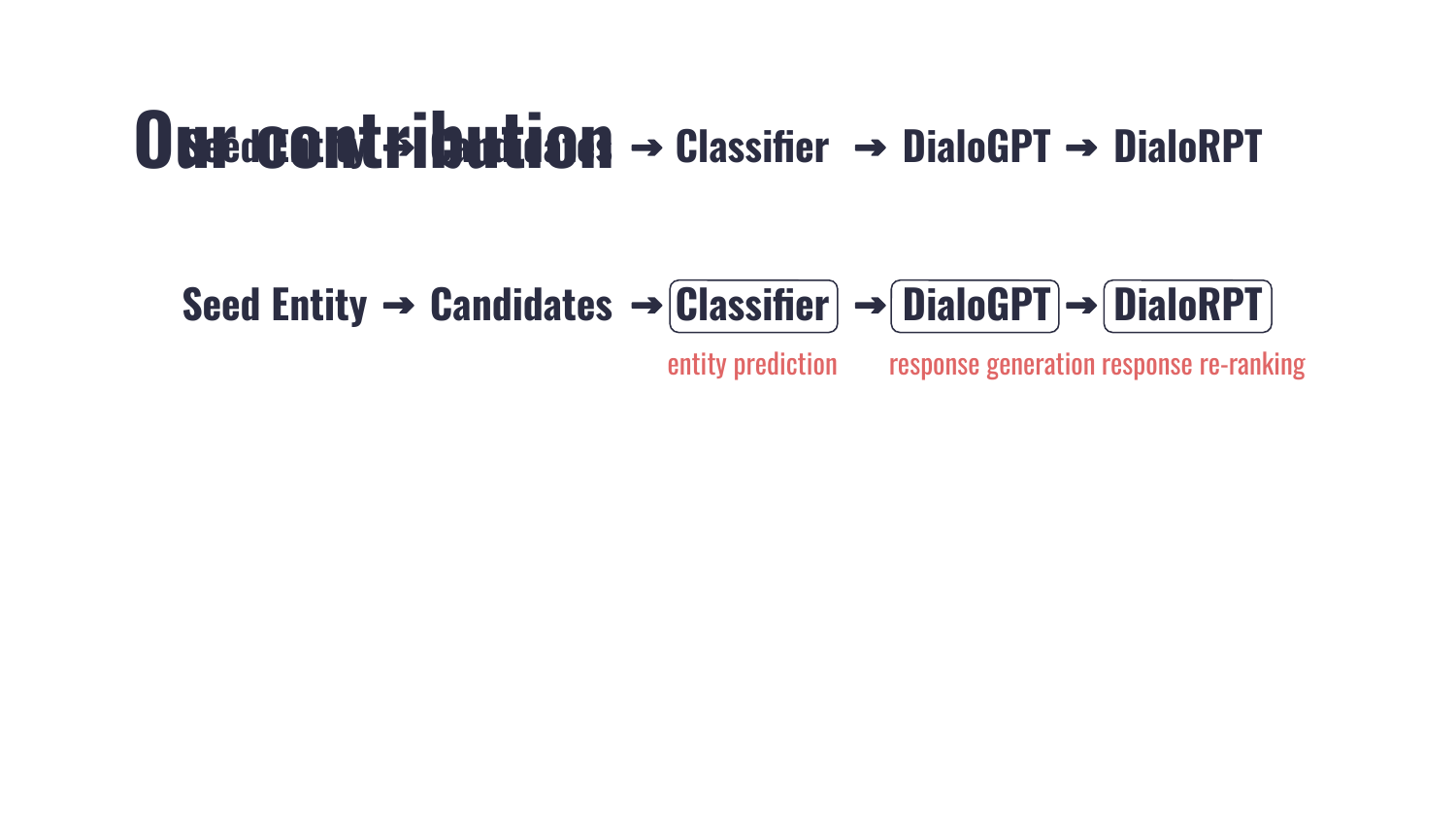

Our contribution
Seed Entity      Candidates      Classifier       DialoGPT      DialoRPT

Seed Entity      Candidates      Classifier       DialoGPT      DialoRPT

entity prediction

response generation

response re-ranking